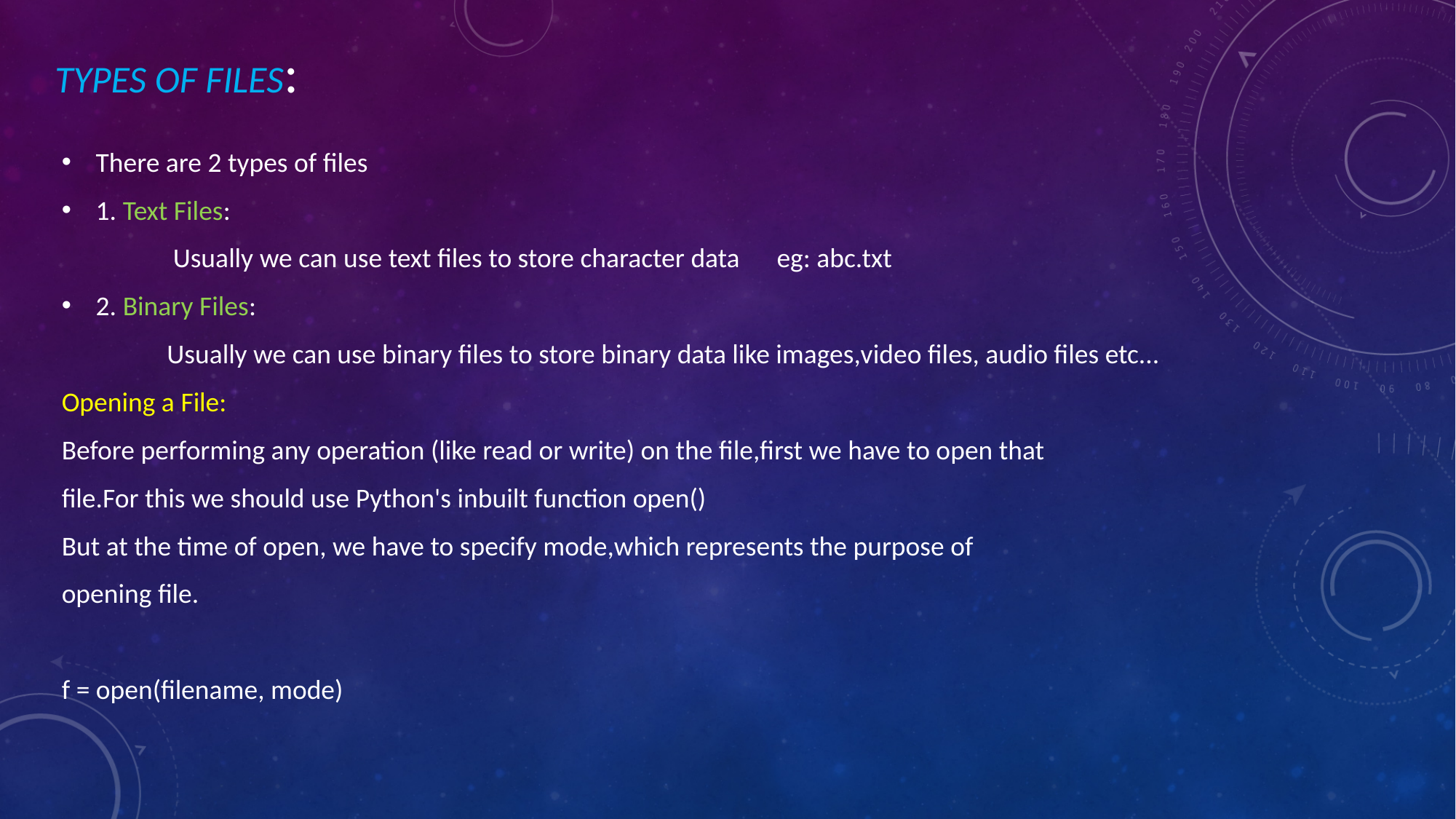

# Types of Files:

There are 2 types of files
1. Text Files:
                  Usually we can use text files to store character data      eg: abc.txt
2. Binary Files:
                 Usually we can use binary files to store binary data like images,video files, audio files etc...
Opening a File:
Before performing any operation (like read or write) on the file,first we have to open that
file.For this we should use Python's inbuilt function open()
But at the time of open, we have to specify mode,which represents the purpose of
opening file.

f = open(filename, mode)